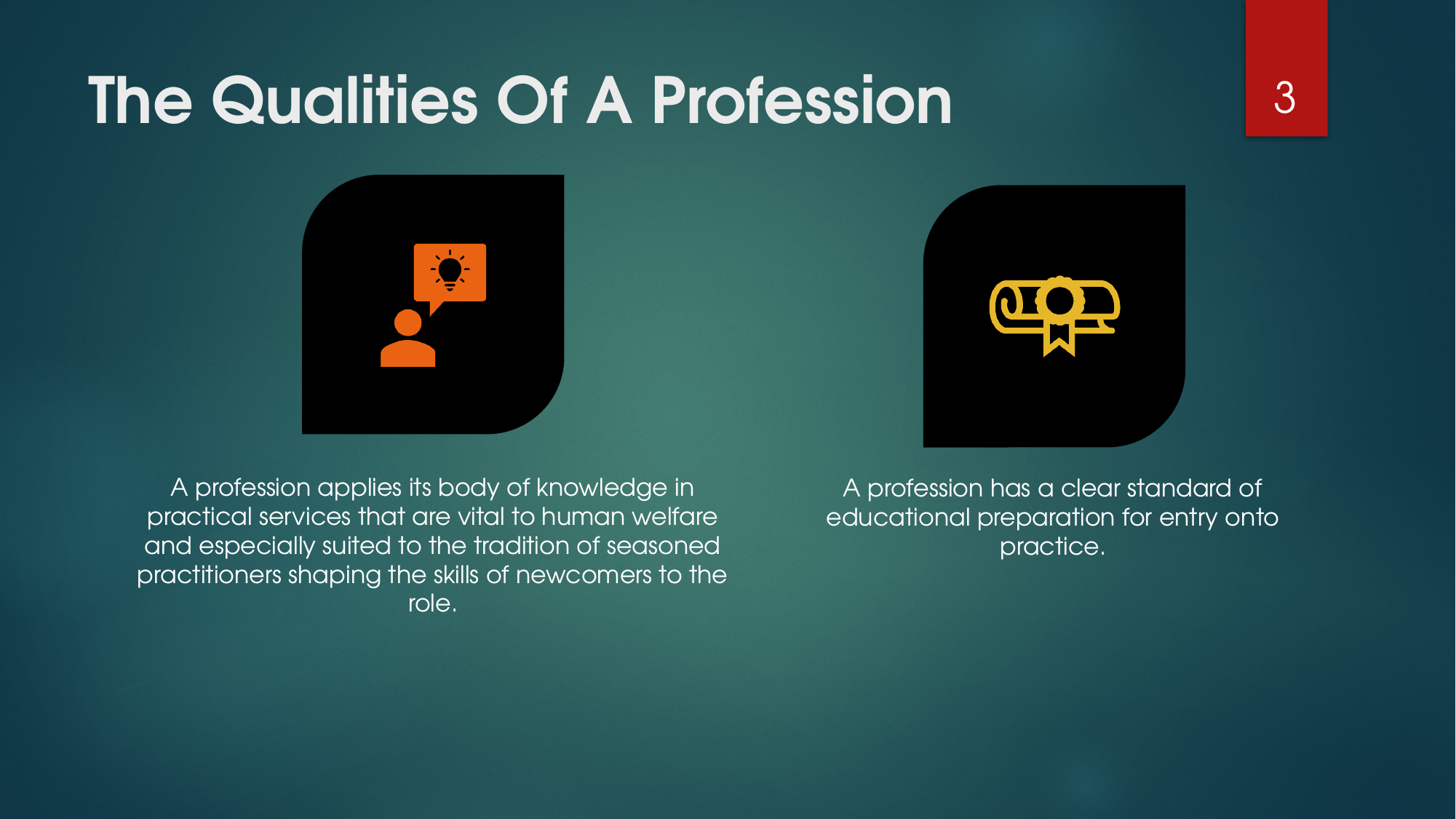

3
# The Qualities Of A Profession
A profession applies its body of knowledge in practical services that are vital to human welfare and especially suited to the tradition of seasoned practitioners shaping the skills of newcomers to the role.
A profession has a clear standard of educational preparation for entry onto practice.